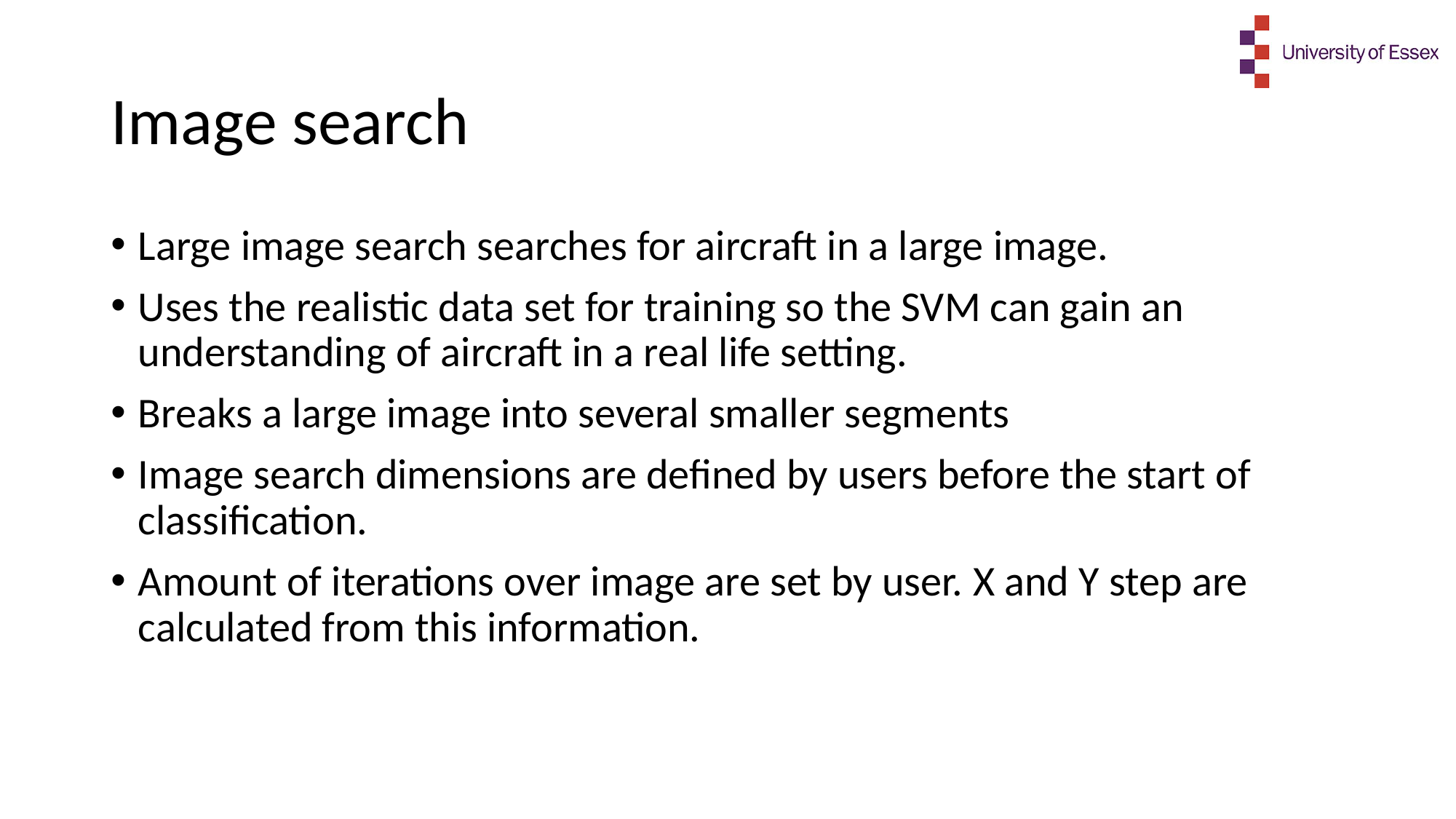

# Image search
Large image search searches for aircraft in a large image.
Uses the realistic data set for training so the SVM can gain an understanding of aircraft in a real life setting.
Breaks a large image into several smaller segments
Image search dimensions are defined by users before the start of classification.
Amount of iterations over image are set by user. X and Y step are calculated from this information.